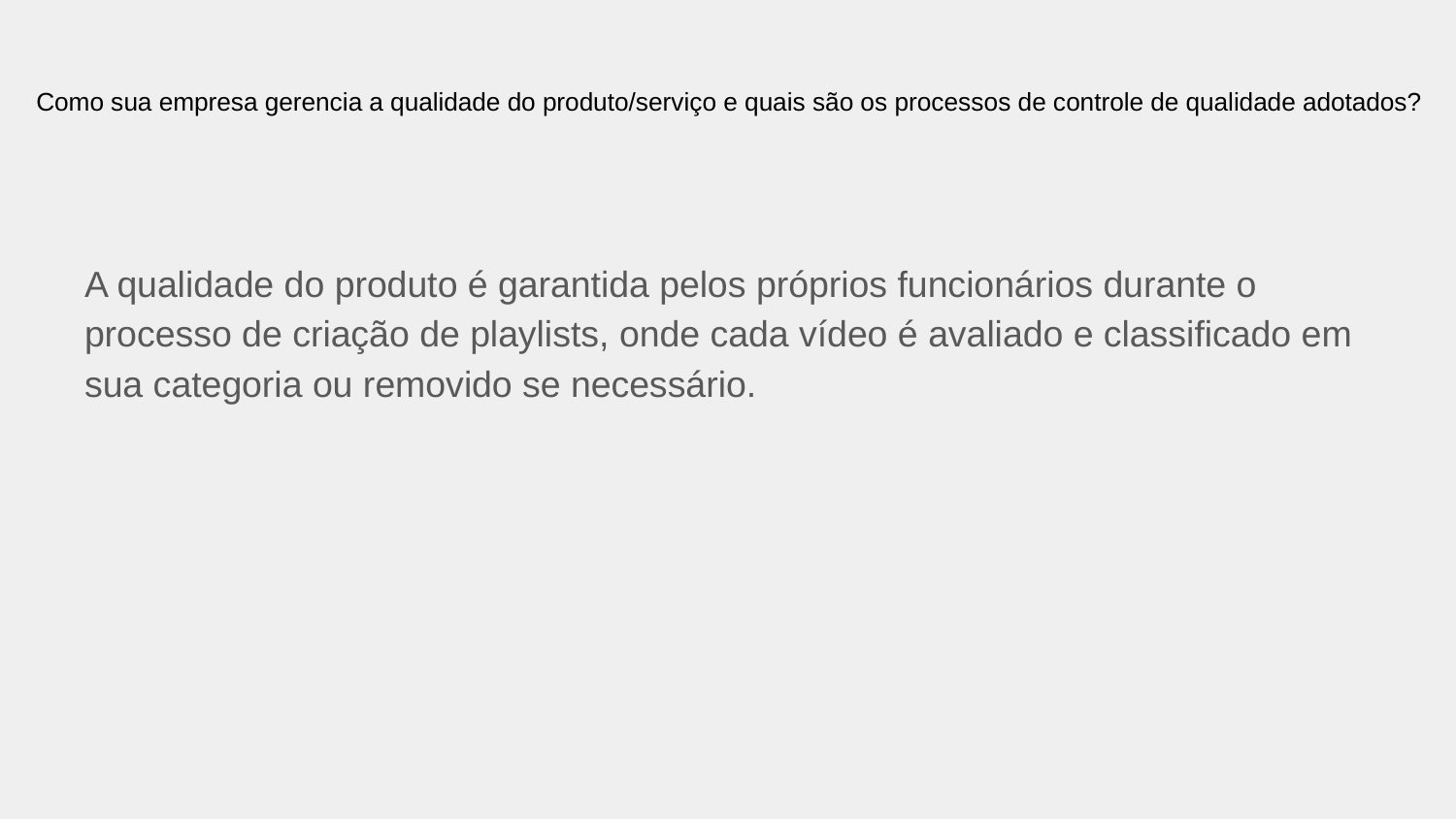

# Como sua empresa gerencia a qualidade do produto/serviço e quais são os processos de controle de qualidade adotados?
A qualidade do produto é garantida pelos próprios funcionários durante o processo de criação de playlists, onde cada vídeo é avaliado e classificado em sua categoria ou removido se necessário.